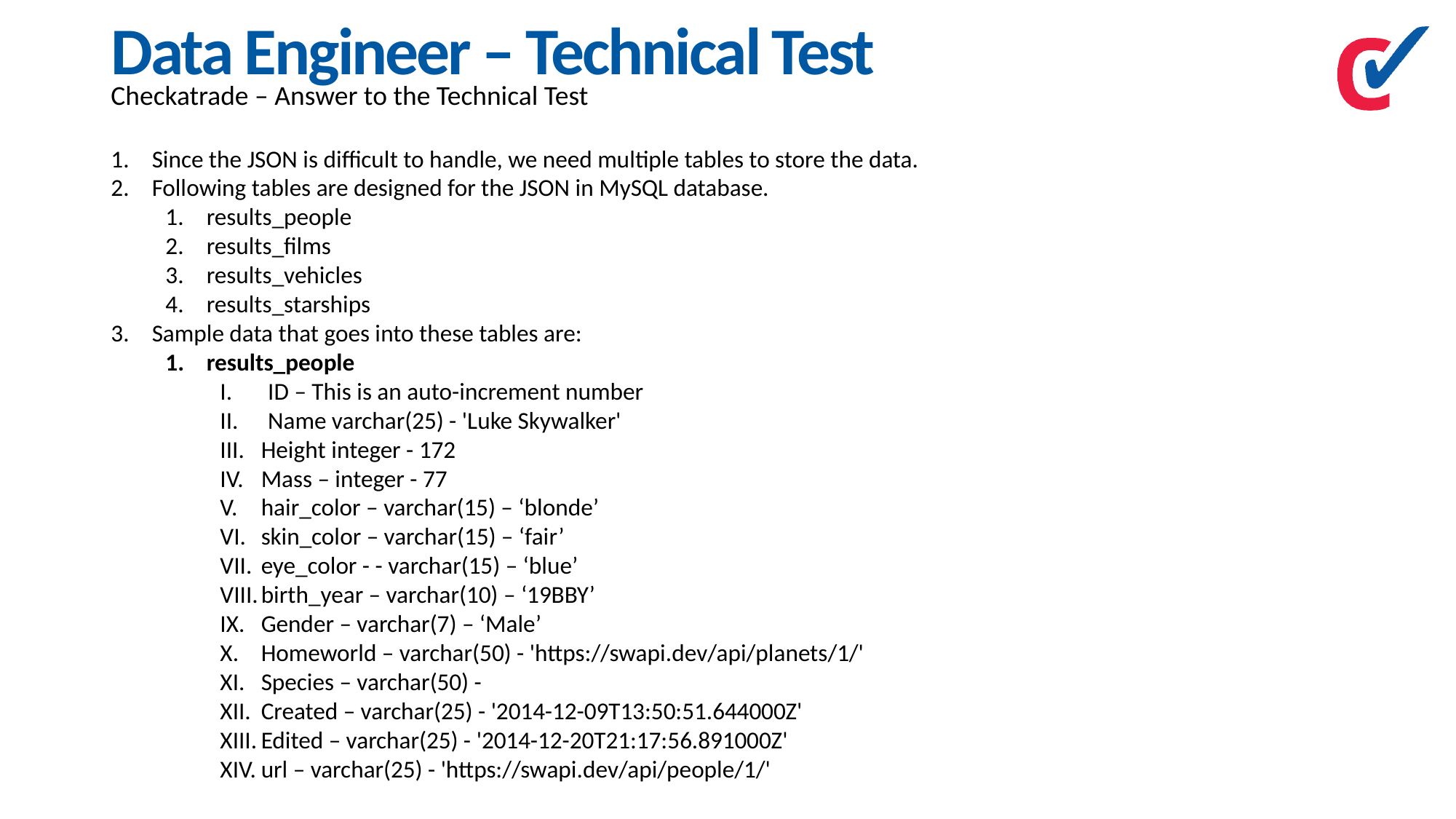

# Data Engineer – Technical Test

Checkatrade – Answer to the Technical Test

Since the JSON is difficult to handle, we need multiple tables to store the data.
Following tables are designed for the JSON in MySQL database.
results_people
results_films
results_vehicles
results_starships
Sample data that goes into these tables are:
results_people
ID – This is an auto-increment number
Name varchar(25) - 'Luke Skywalker'
Height integer - 172
Mass – integer - 77
hair_color – varchar(15) – ‘blonde’
skin_color – varchar(15) – ‘fair’
eye_color - - varchar(15) – ‘blue’
birth_year – varchar(10) – ‘19BBY’
Gender – varchar(7) – ‘Male’
Homeworld – varchar(50) - 'https://swapi.dev/api/planets/1/'
Species – varchar(50) -
Created – varchar(25) - '2014-12-09T13:50:51.644000Z'
Edited – varchar(25) - '2014-12-20T21:17:56.891000Z'
url – varchar(25) - 'https://swapi.dev/api/people/1/'